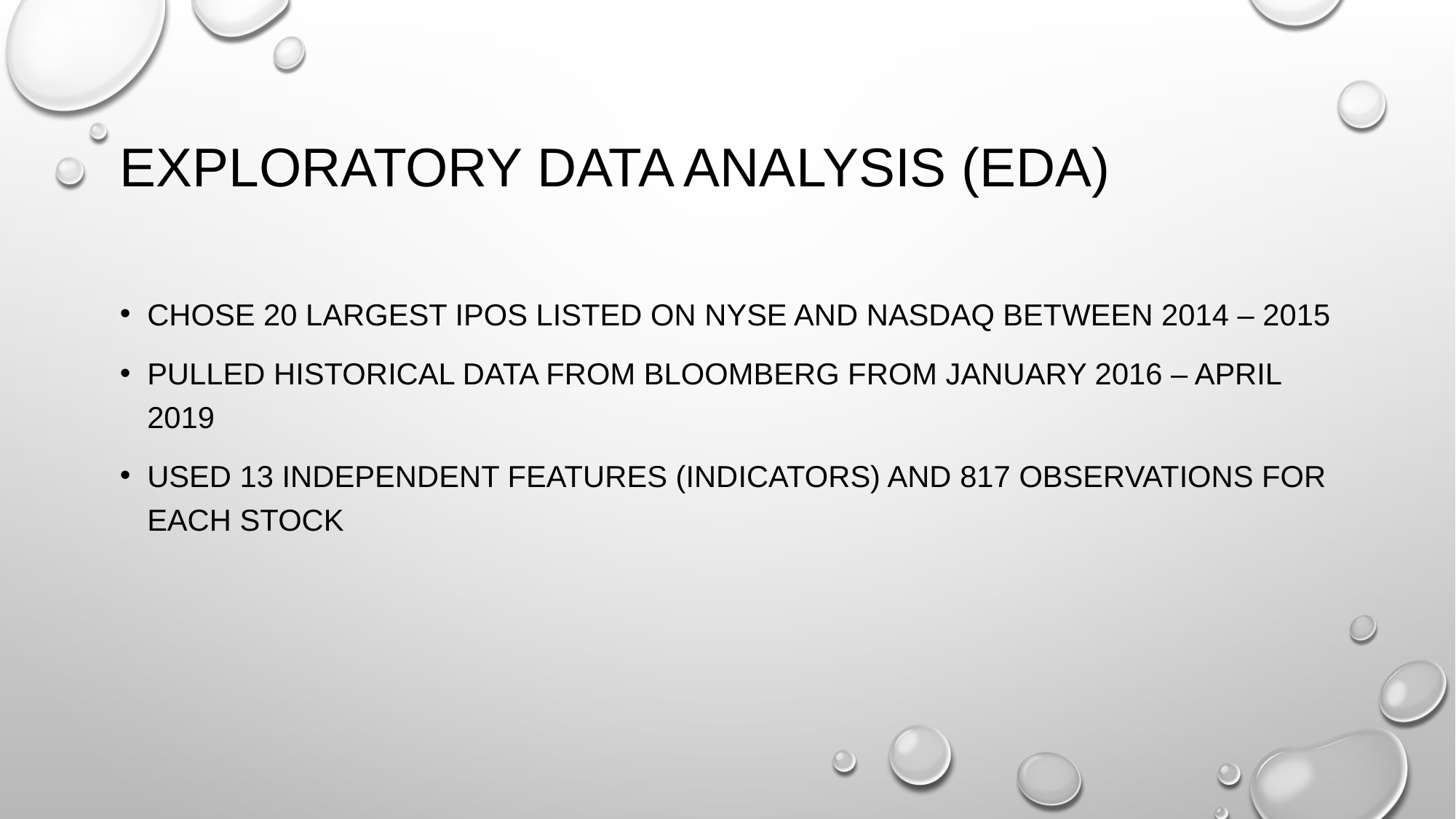

# EXPLORATORY DATA ANALYSIS (EDA)
CHOSE 20 LARGEST IPOS LISTED ON NYSE AND NASDAQ BETWEEN 2014 – 2015
PULLED HISTORICAL DATA FROM BLOOMBERG FROM JANUARY 2016 – APRIL 2019
USED 13 INDEPENDENT FEATURES (INDICATORS) AND 817 OBSERVATIONS FOR EACH STOCK